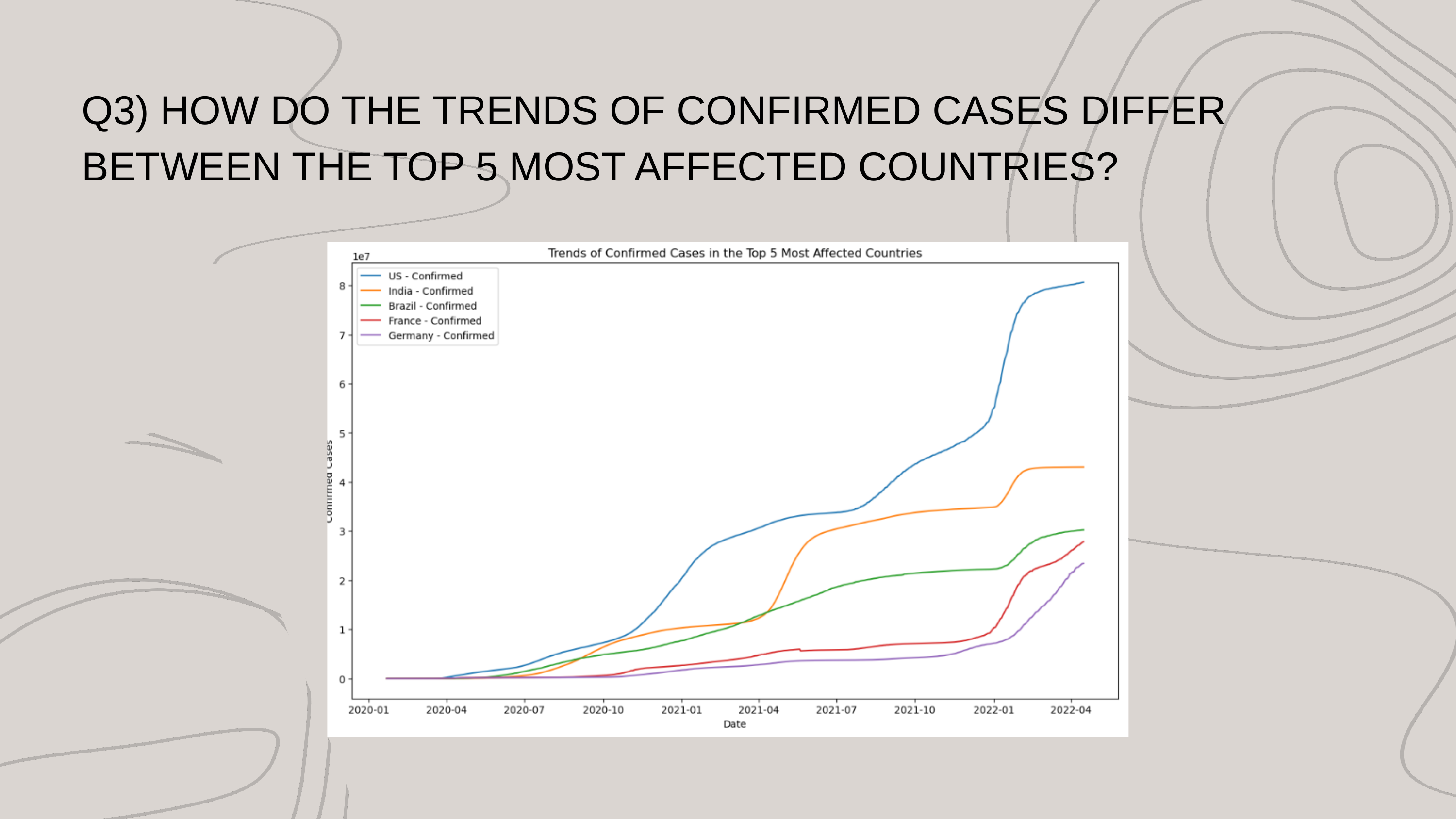

Q3) HOW DO THE TRENDS OF CONFIRMED CASES DIFFER BETWEEN THE TOP 5 MOST AFFECTED COUNTRIES?